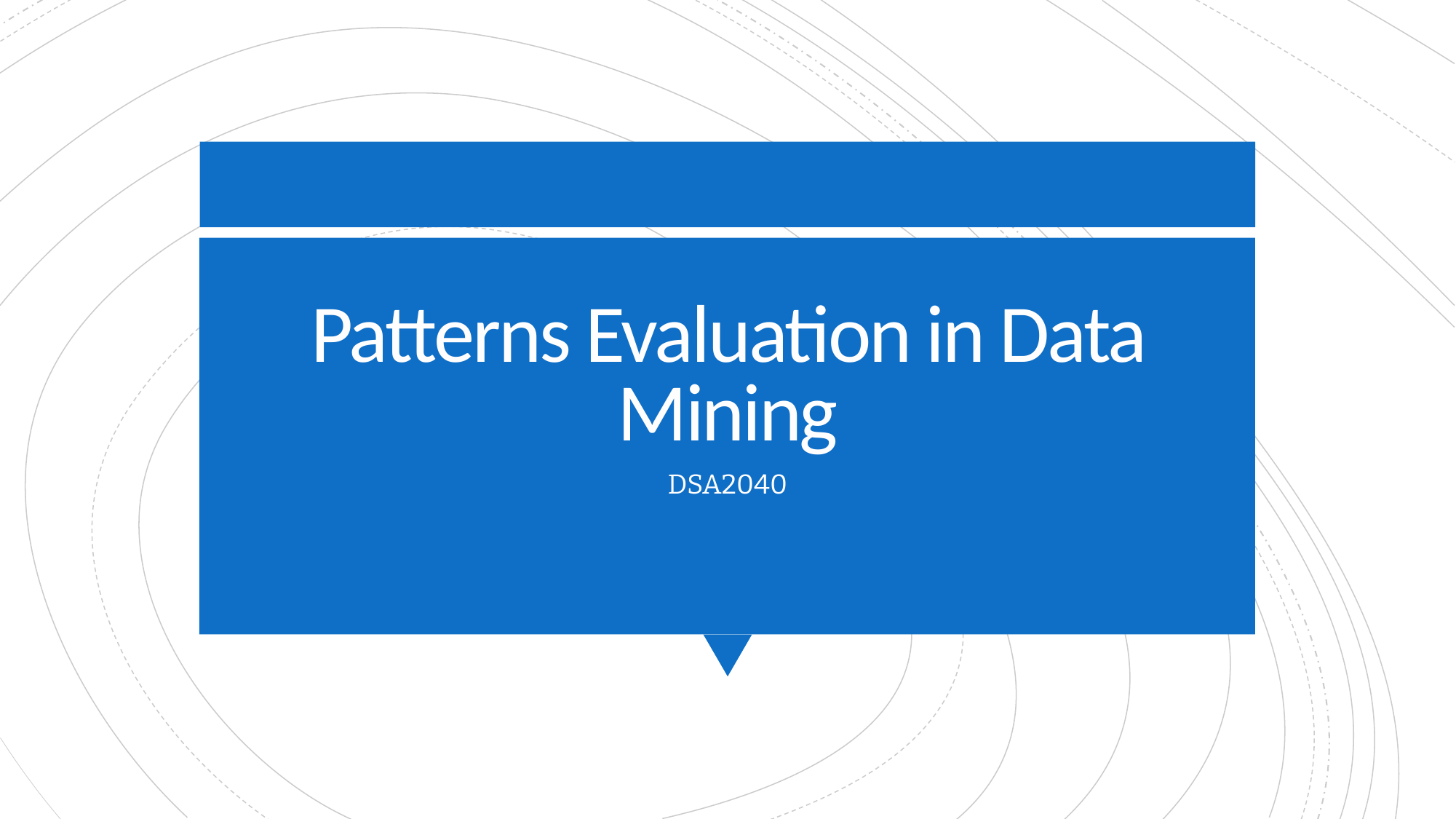

# Patterns Evaluation in Data Mining
DSA2040